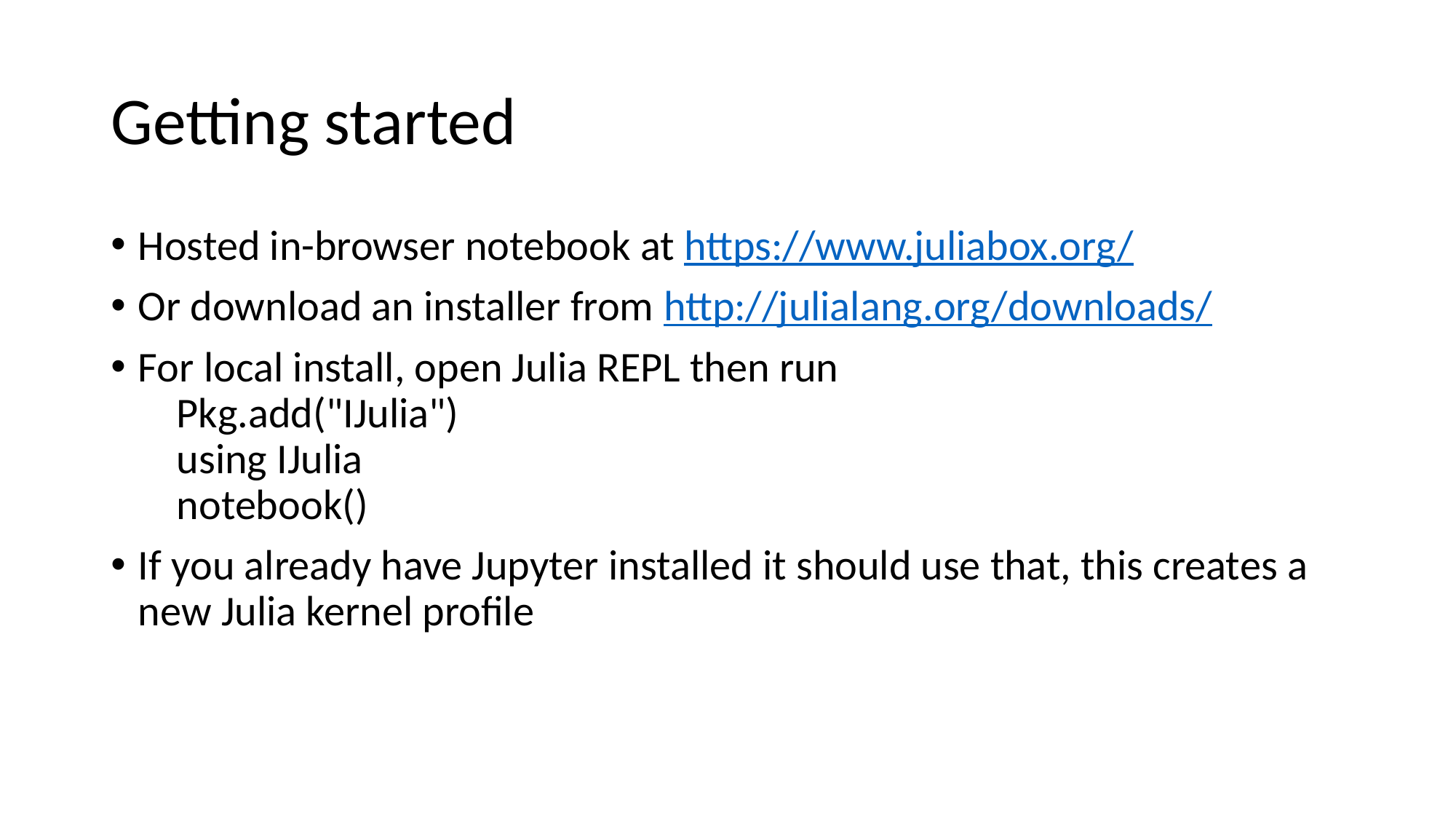

# Getting started
Hosted in-browser notebook at https://www.juliabox.org/
Or download an installer from http://julialang.org/downloads/
For local install, open Julia REPL then run
    Pkg.add("IJulia")
    using IJulia
    notebook()
If you already have Jupyter installed it should use that, this creates a new Julia kernel profile